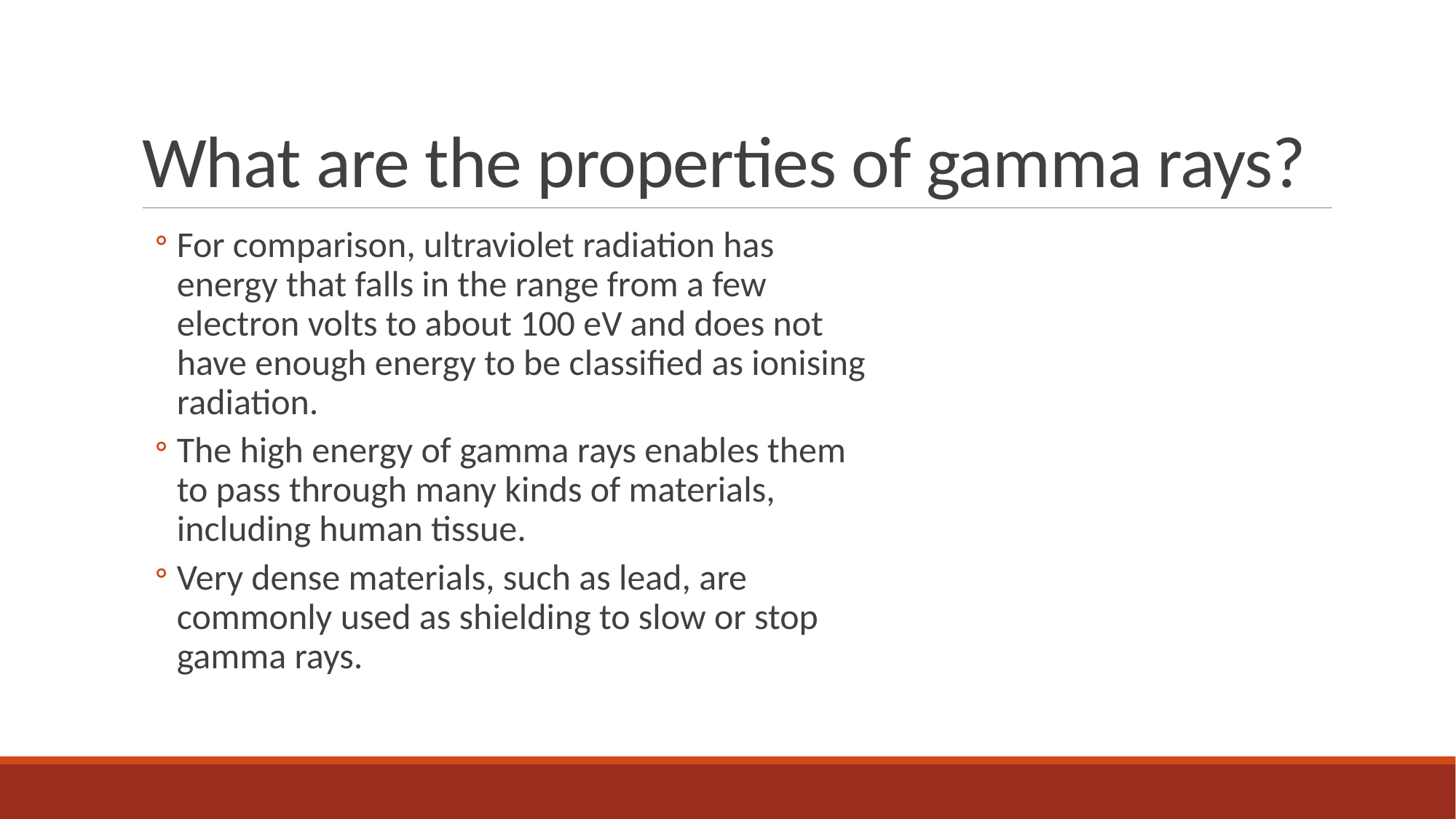

# What are the properties of gamma rays?
For comparison, ultraviolet radiation has energy that falls in the range from a few electron volts to about 100 eV and does not have enough energy to be classified as ionising radiation.
The high energy of gamma rays enables them to pass through many kinds of materials, including human tissue.
Very dense materials, such as lead, are commonly used as shielding to slow or stop gamma rays.